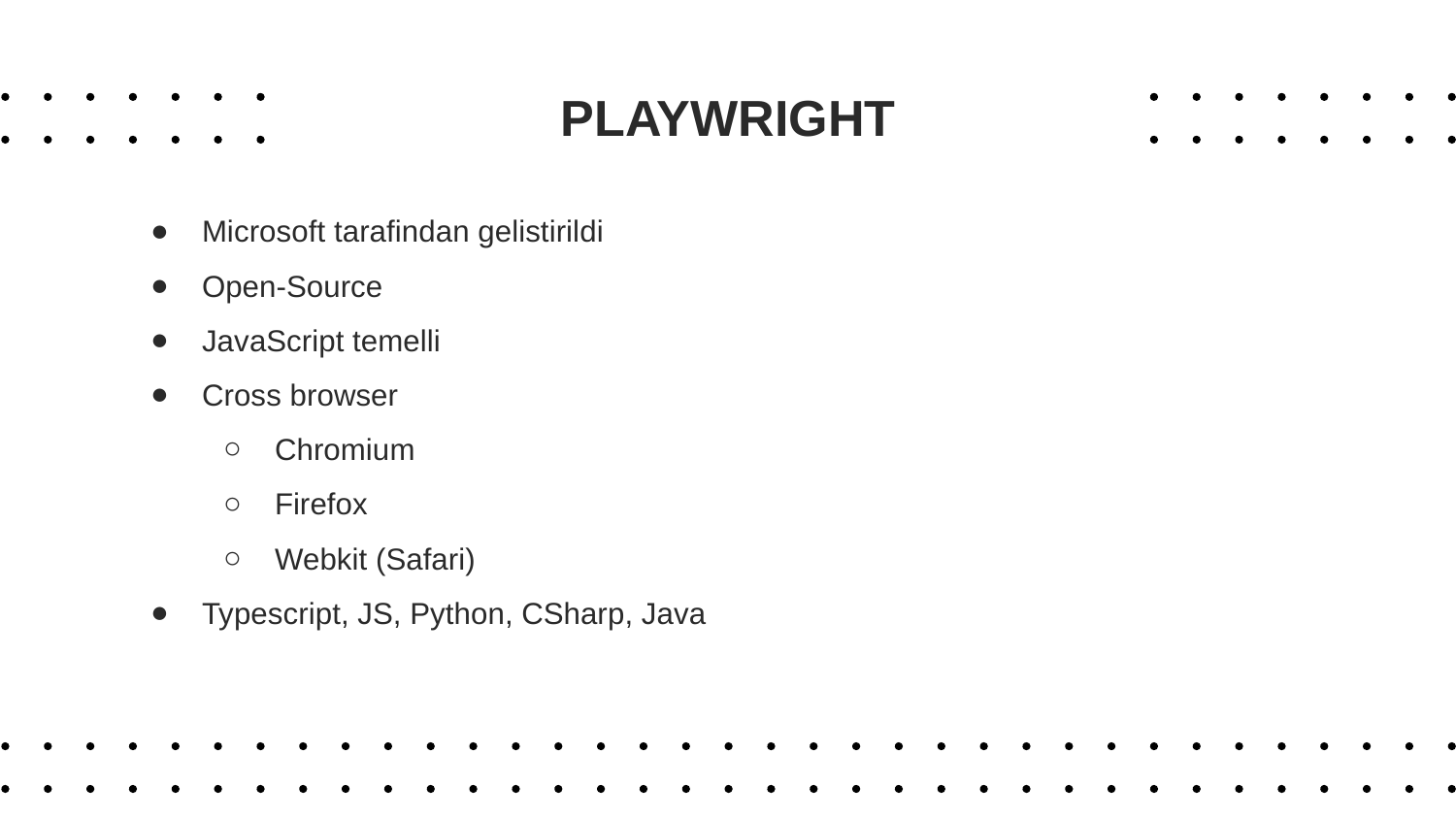

PLAYWRIGHT
Microsoft tarafindan gelistirildi
Open-Source
JavaScript temelli
Cross browser
Chromium
Firefox
Webkit (Safari)
Typescript, JS, Python, CSharp, Java